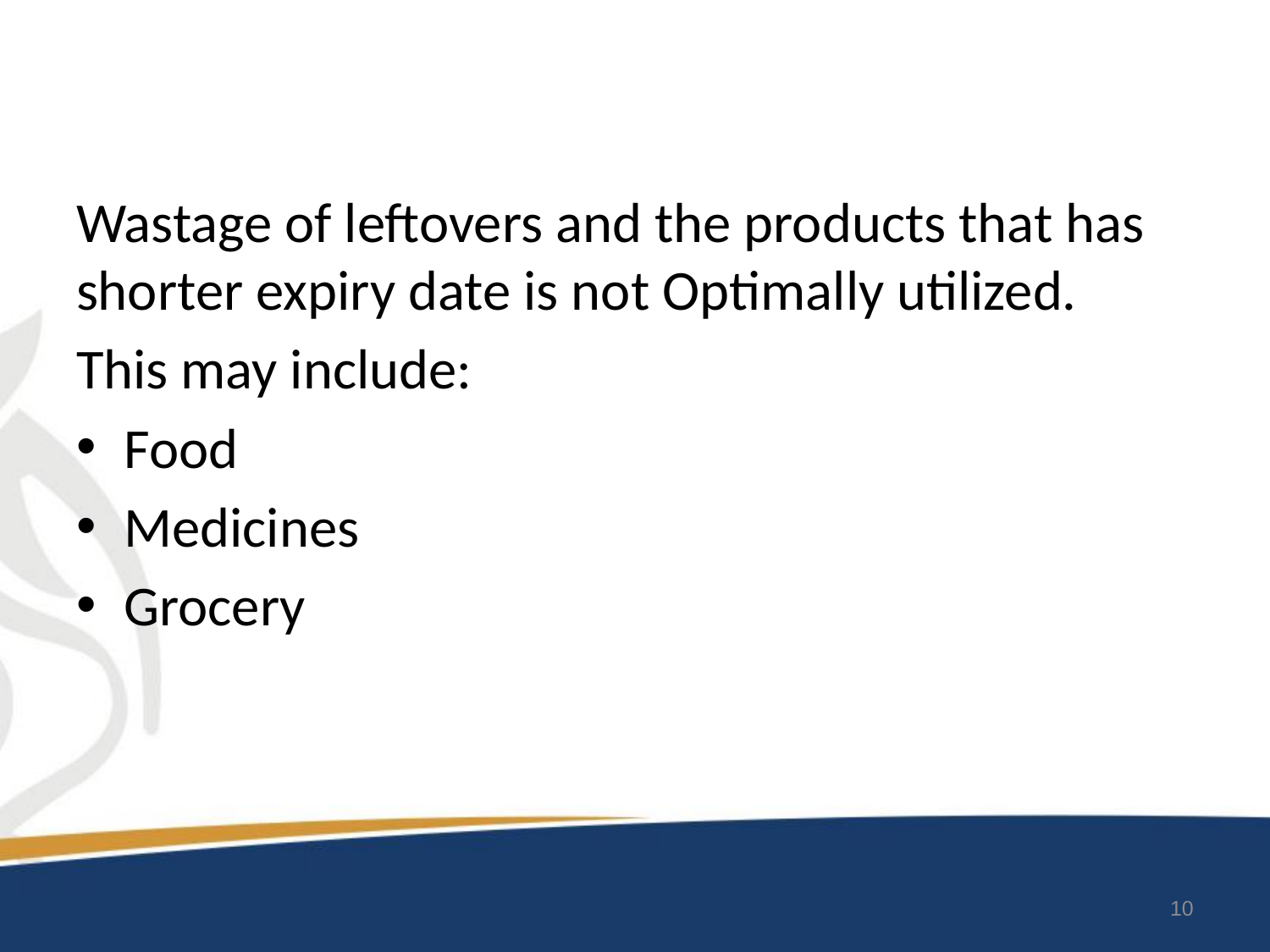

Wastage of leftovers and the products that has shorter expiry date is not Optimally utilized.
This may include:
Food
Medicines
Grocery
10